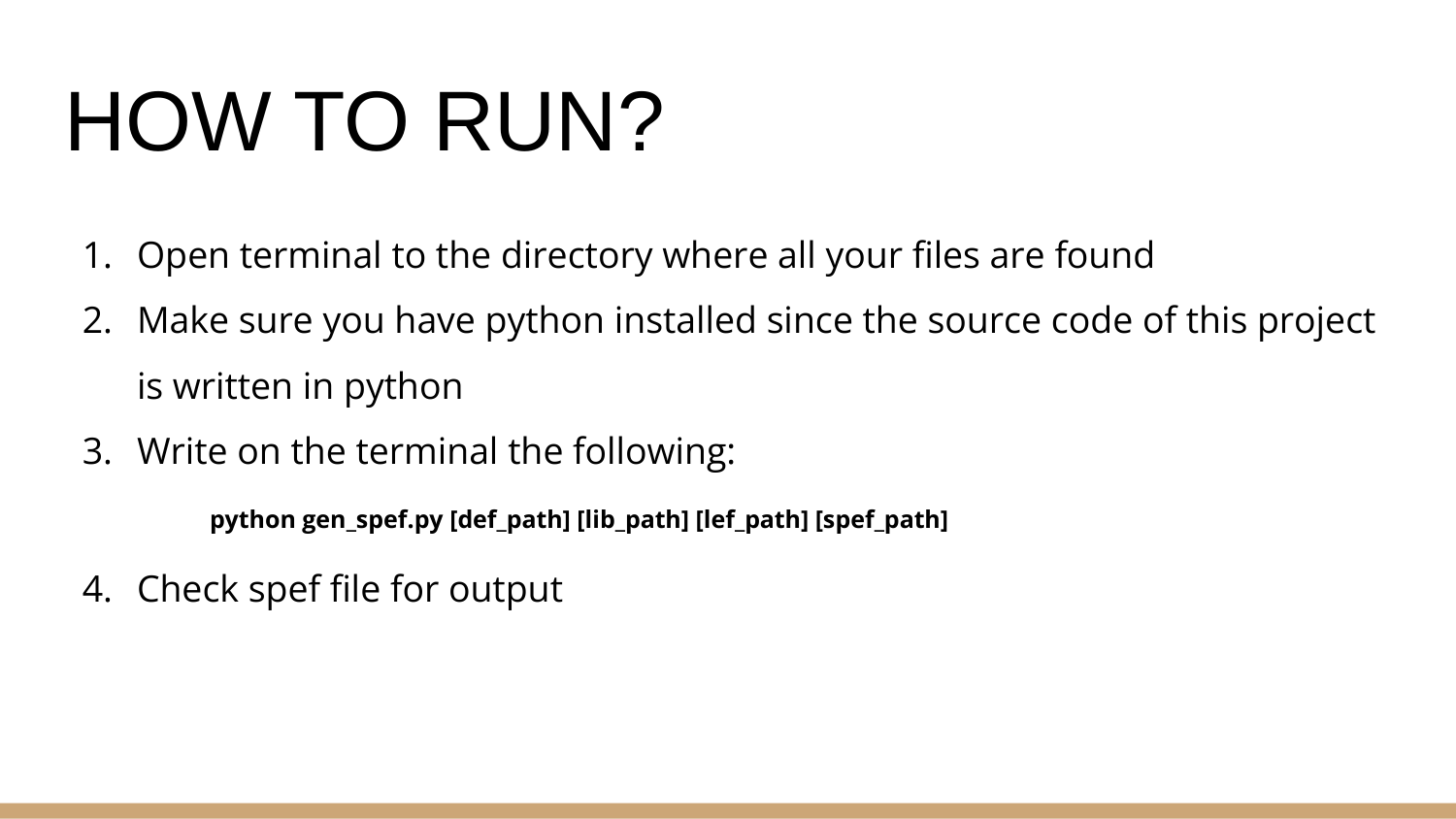

# HOW TO RUN?
Open terminal to the directory where all your files are found
Make sure you have python installed since the source code of this project is written in python
Write on the terminal the following:
python gen_spef.py [def_path] [lib_path] [lef_path] [spef_path]
Check spef file for output